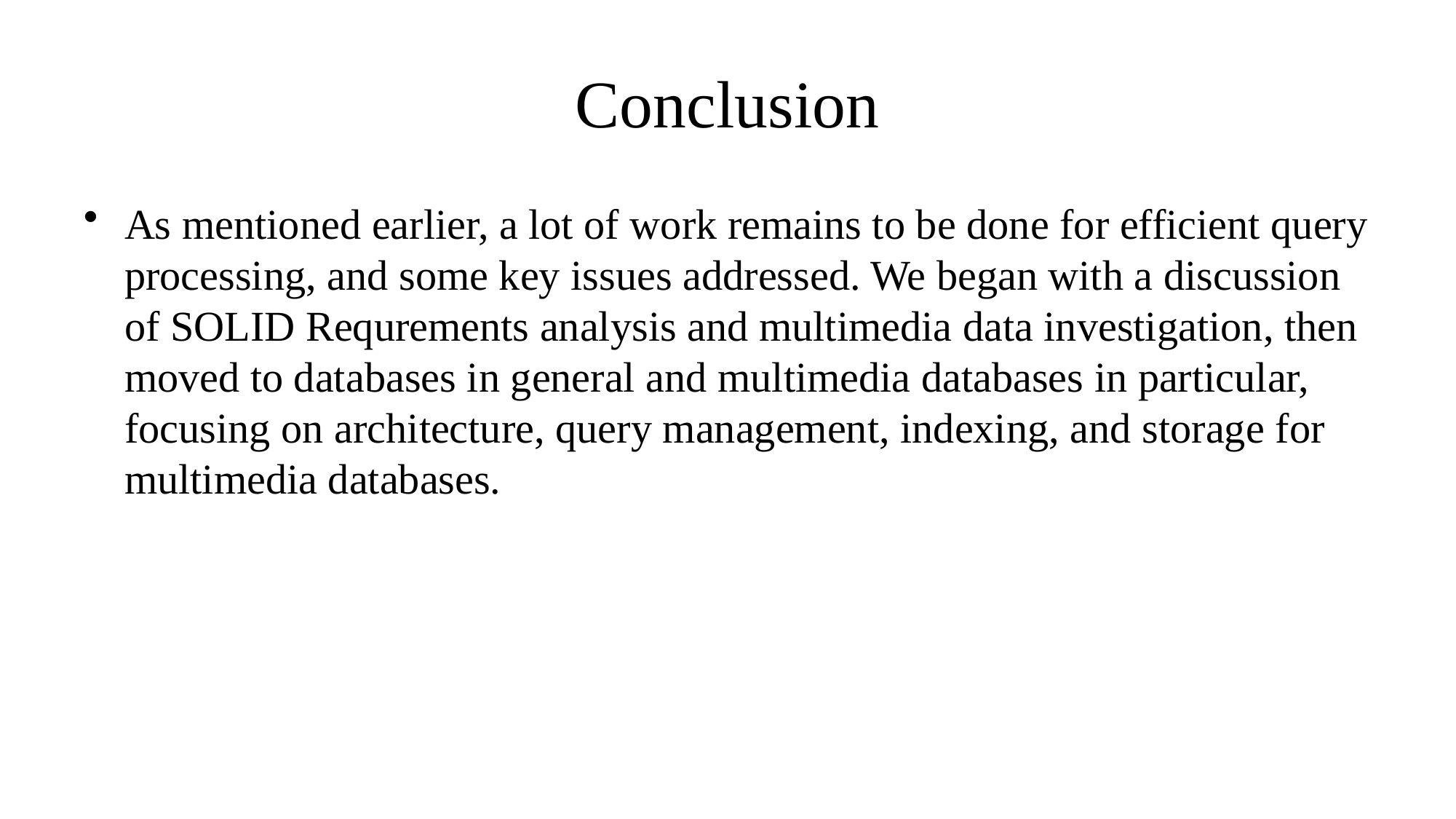

# Conclusion
As mentioned earlier, a lot of work remains to be done for efficient query processing, and some key issues addressed. We began with a discussion of SOLID Requrements analysis and multimedia data investigation, then moved to databases in general and multimedia databases in particular, focusing on architecture, query management, indexing, and storage for multimedia databases.